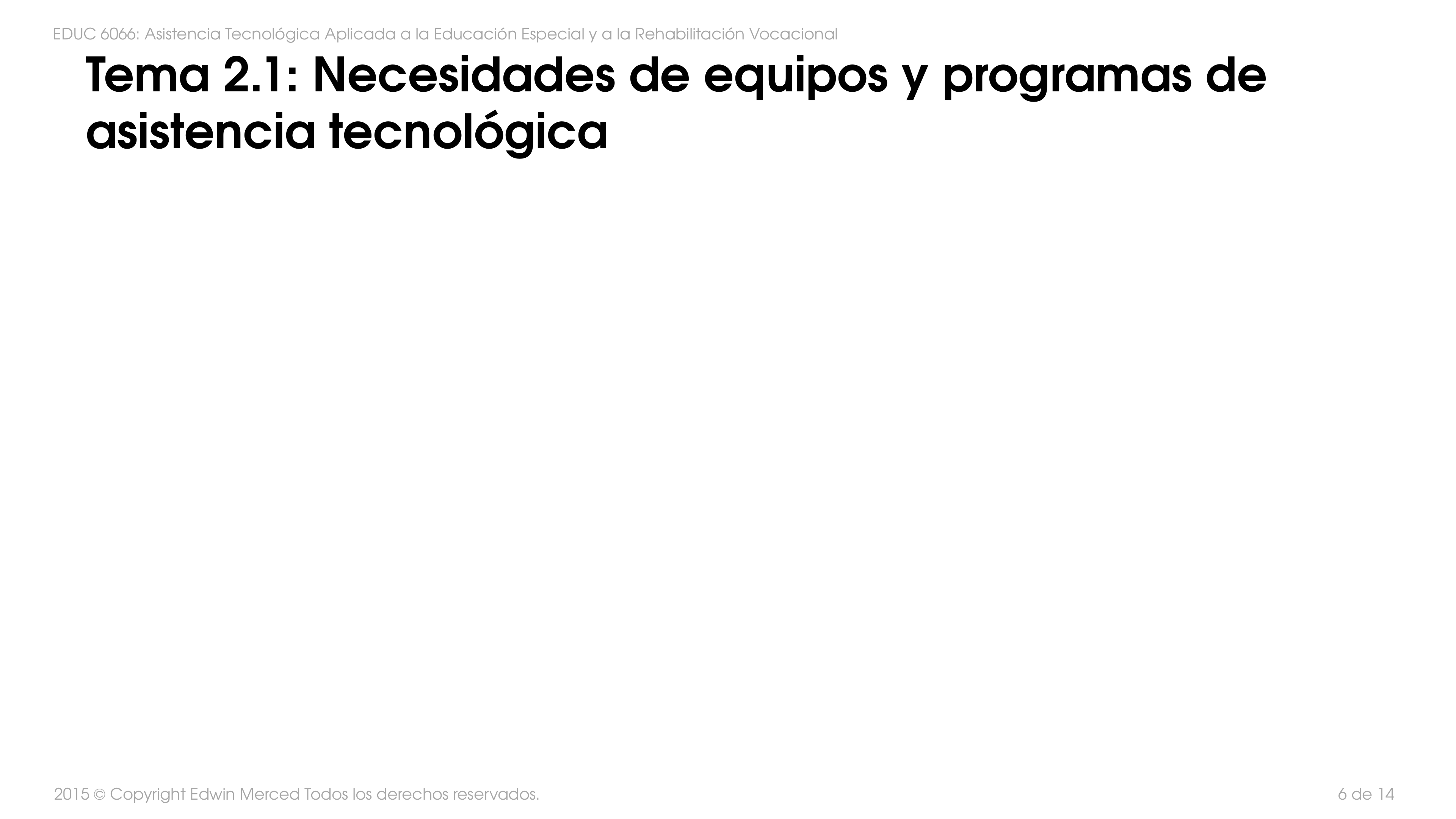

EDUC 6066: Asistencia Tecnológica Aplicada a la Educación Especial y a la Rehabilitación Vocacional
# Tema 2.1: Necesidades de equipos y programas de asistencia tecnológica

2015 © Copyright Edwin Merced Todos los derechos reservados.
6 de 14